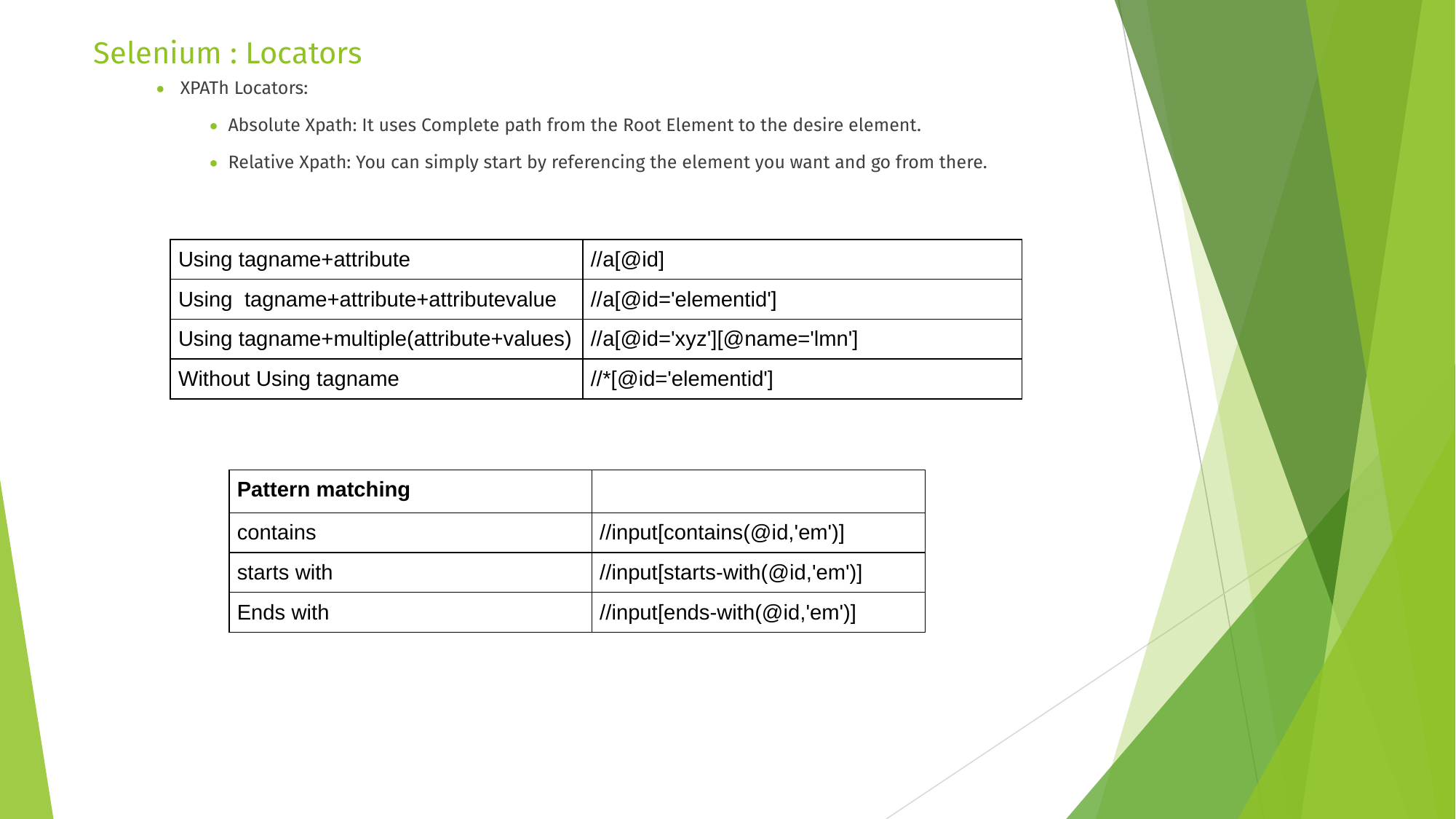

Selenium : Locators
XPATh Locators:
Absolute Xpath: It uses Complete path from the Root Element to the desire element.
Relative Xpath: You can simply start by referencing the element you want and go from there.

| Using tagname+attribute | //a[@id] |
| --- | --- |
| Using  tagname+attribute+attributevalue | //a[@id='elementid'] |
| Using tagname+multiple(attribute+values) | //a[@id='xyz'][@name='lmn'] |
| Without Using tagname | //\*[@id='elementid'] |

| Pattern matching |  |
| --- | --- |
| contains | //input[contains(@id,'em')] |
| starts with | //input[starts-with(@id,'em')] |
| Ends with | //input[ends-with(@id,'em')] |